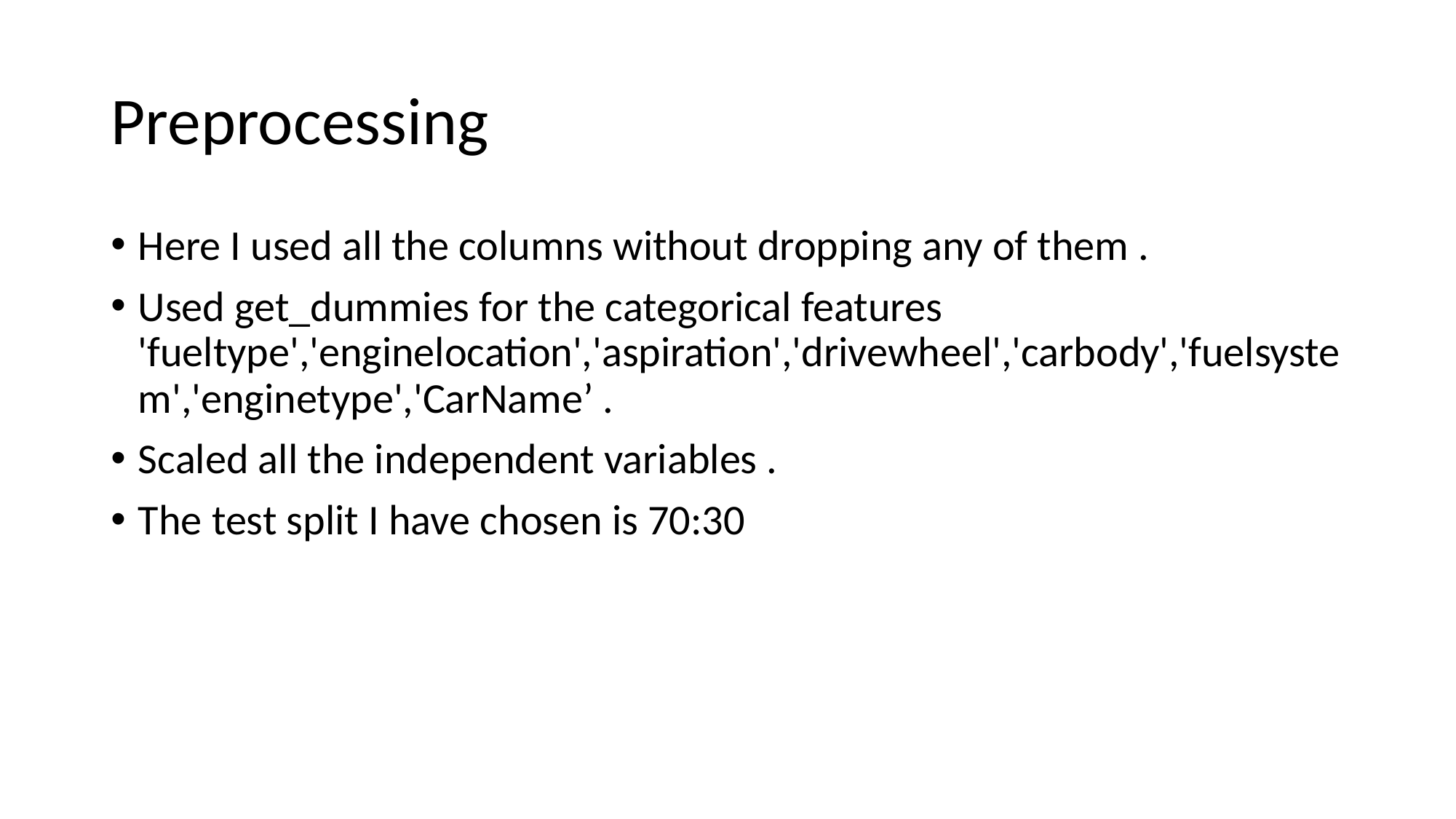

# Preprocessing
Here I used all the columns without dropping any of them .
Used get_dummies for the categorical features 'fueltype','enginelocation','aspiration','drivewheel','carbody','fuelsystem','enginetype','CarName’ .
Scaled all the independent variables .
The test split I have chosen is 70:30